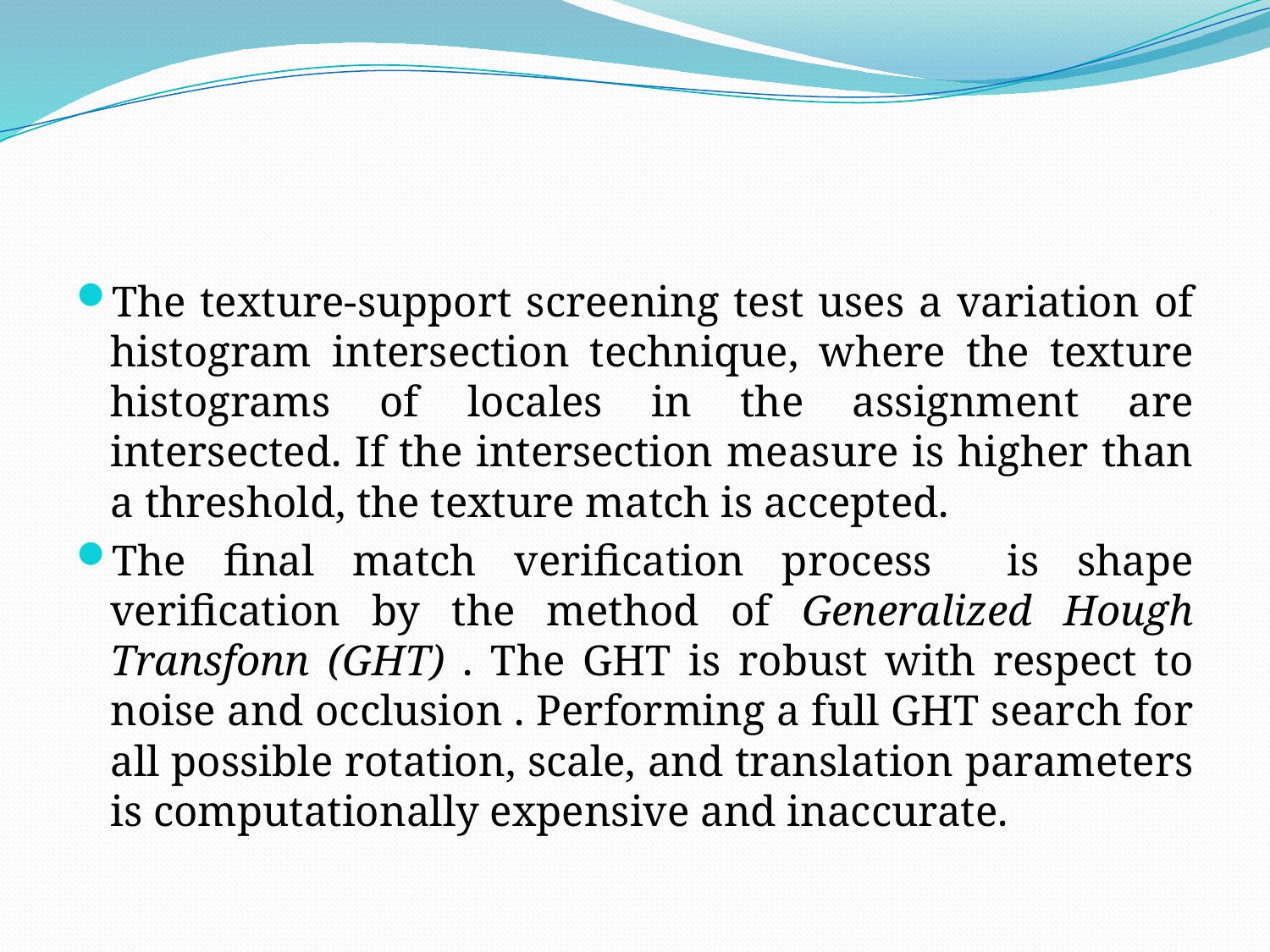

#
The texture-support screening test uses a variation of histogram intersection technique, where the texture histograms of locales in the assignment are intersected. If the intersection measure is higher than a threshold, the texture match is accepted.
The final match verification process  is shape verification by the method of Generalized Hough Transfonn (GHT) . The GHT is robust with respect to noise and occlusion . Performing a full GHT search for all possible rotation, scale, and translation parameters is computationally expensive and inaccurate.